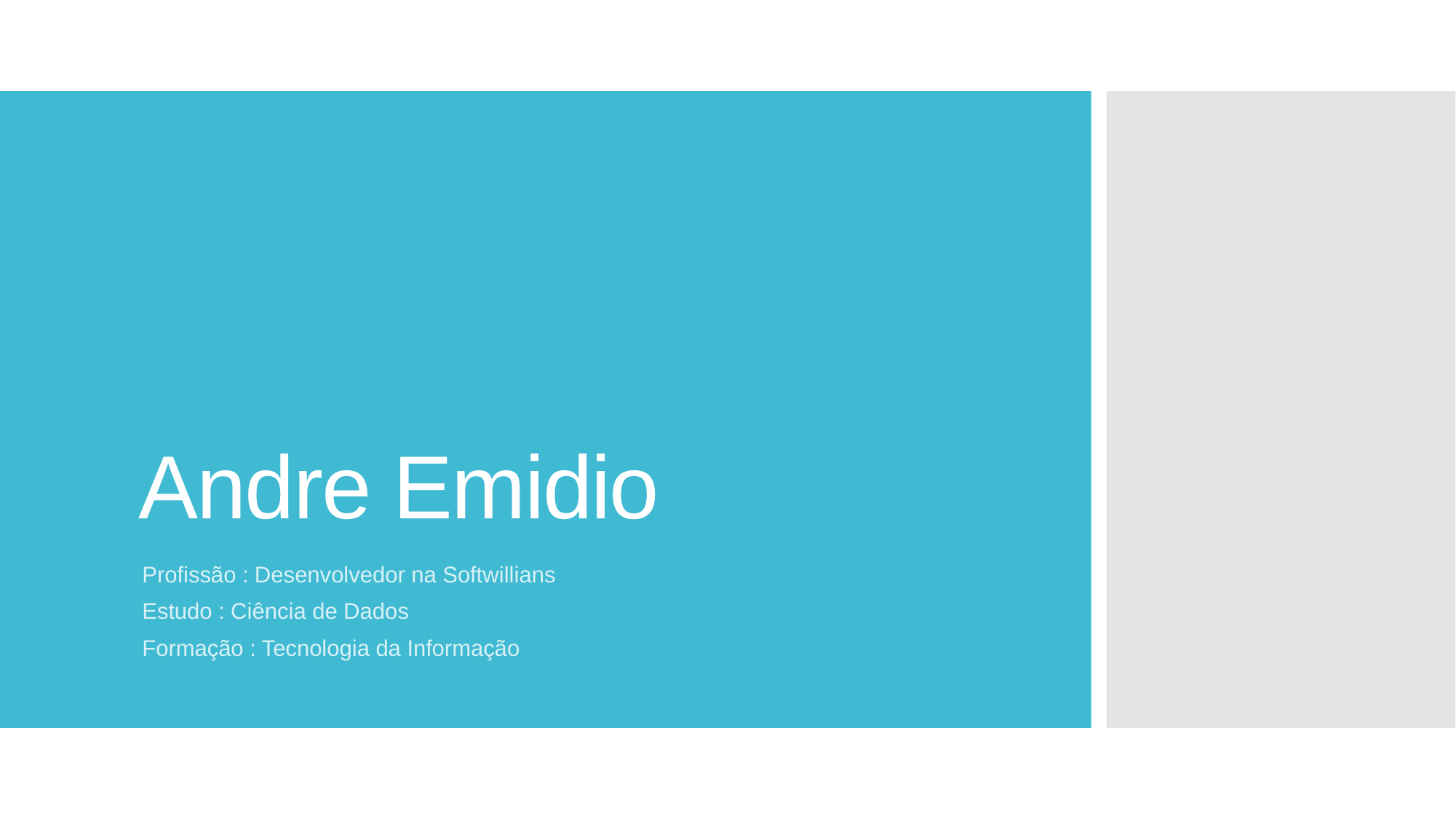

# Andre Emidio
Profissão : Desenvolvedor na Softwillians
Estudo : Ciência de Dados
Formação : Tecnologia da Informação